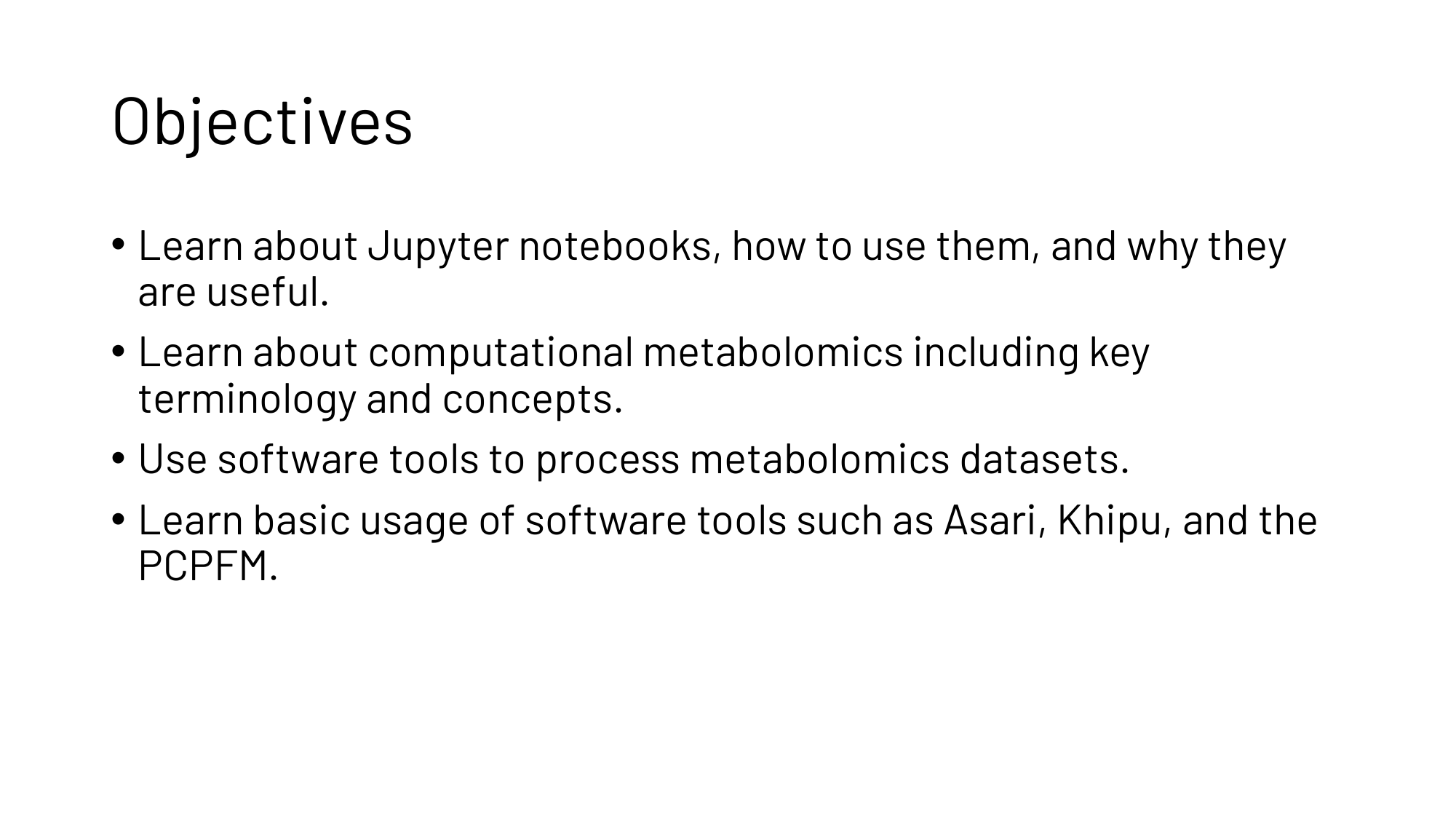

# Objectives
Learn about Jupyter notebooks, how to use them, and why they are useful.
Learn about computational metabolomics including key terminology and concepts.
Use software tools to process metabolomics datasets.
Learn basic usage of software tools such as Asari, Khipu, and the PCPFM.